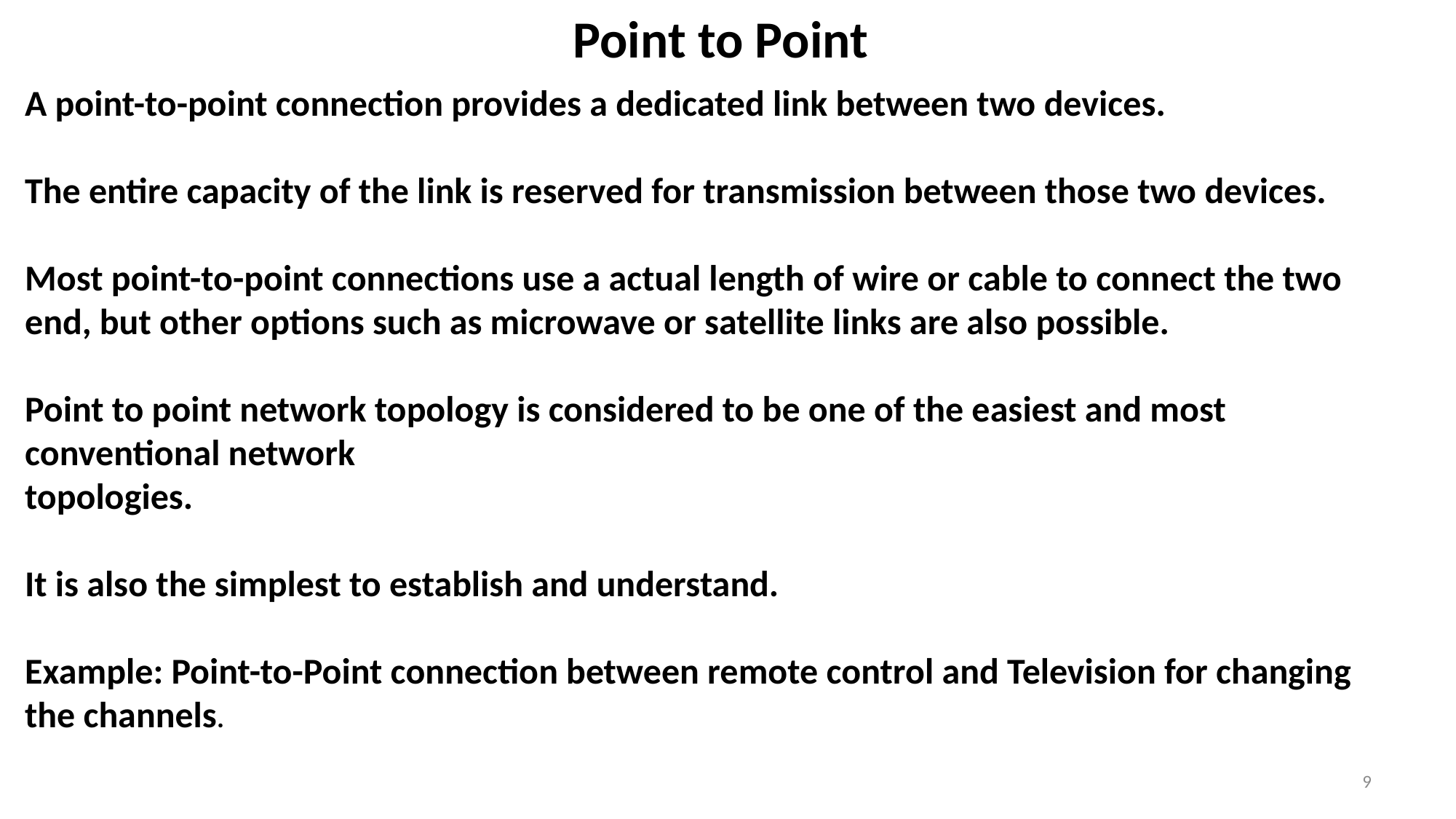

# Point to Point
A point-to-point connection provides a dedicated link between two devices.

The entire capacity of the link is reserved for transmission between those two devices.

Most point-to-point connections use a actual length of wire or cable to connect the two end, but other options such as microwave or satellite links are also possible.

Point to point network topology is considered to be one of the easiest and most conventional network
topologies.

It is also the simplest to establish and understand.

Example: Point-to-Point connection between remote control and Television for changing the channels.
9